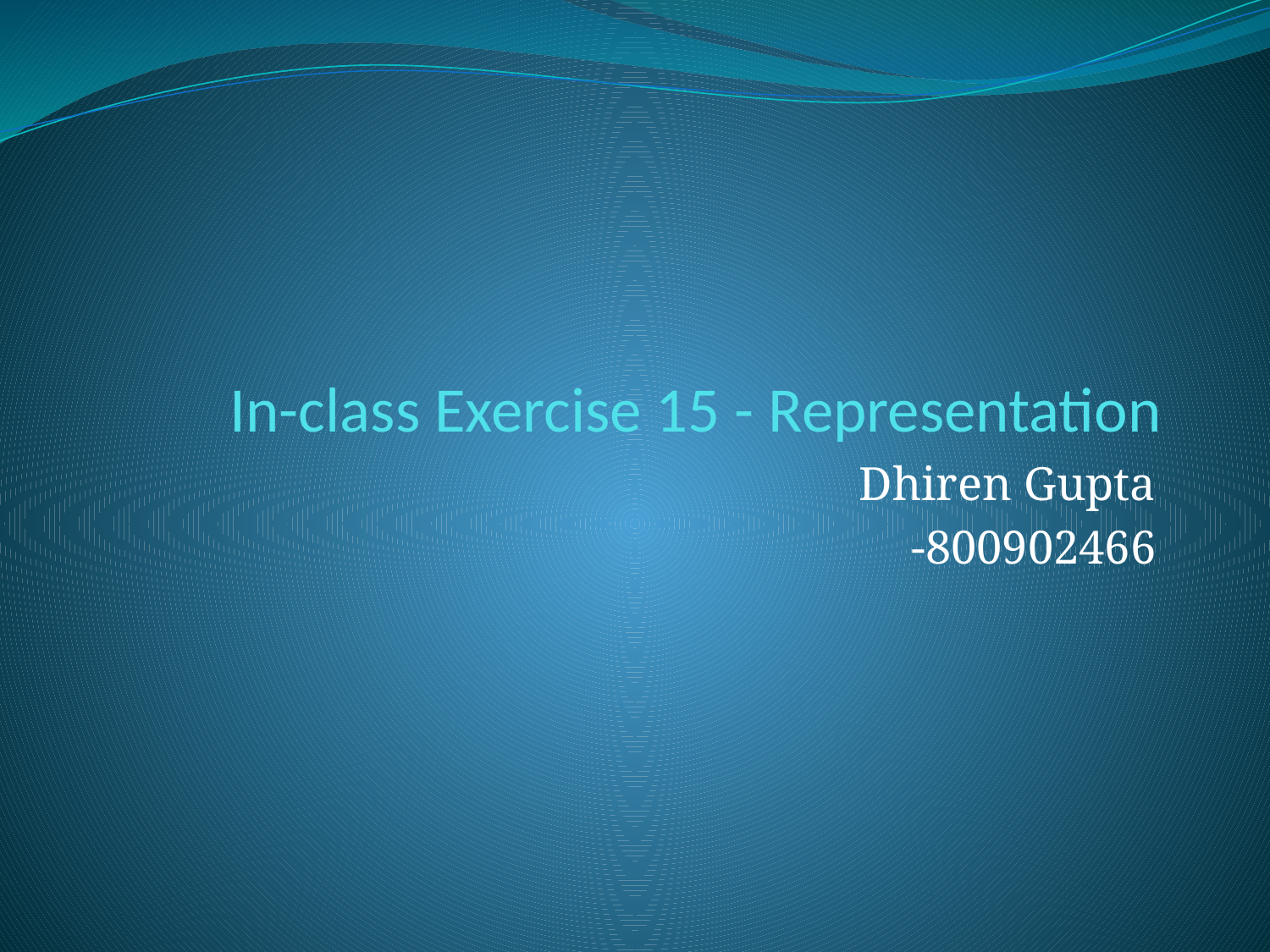

# In-class Exercise 15 - Representation
Dhiren Gupta
-800902466